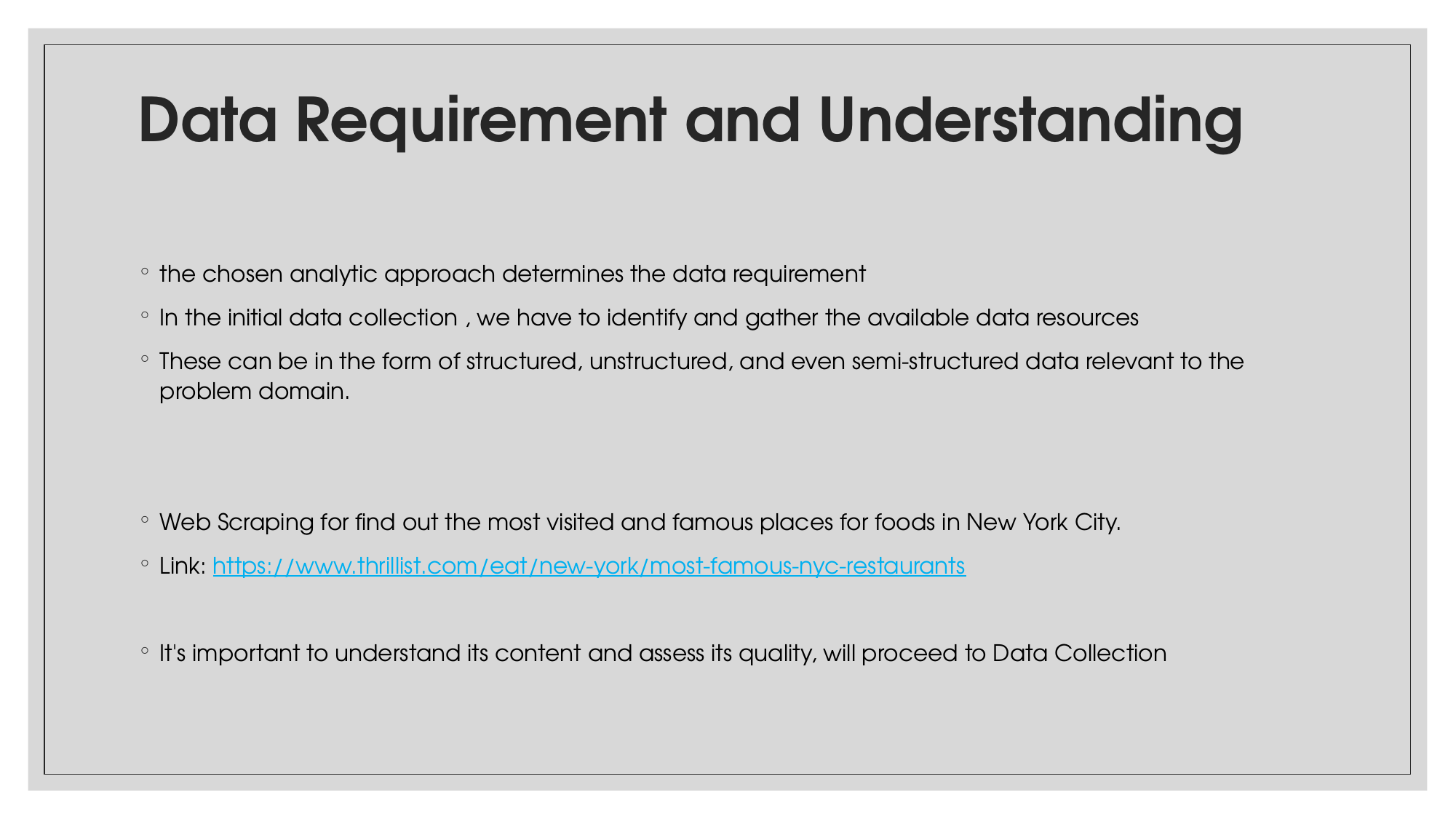

# Data Requirement and Understanding
the chosen analytic approach determines the data requirement
In the initial data collection , we have to identify and gather the available data resources
These can be in the form of structured, unstructured, and even semi-structured data relevant to the problem domain.

Web Scraping for find out the most visited and famous places for foods in New York City.
Link: https://www.thrillist.com/eat/new-york/most-famous-nyc-restaurants

It's important to understand its content and assess its quality, will proceed to Data Collection